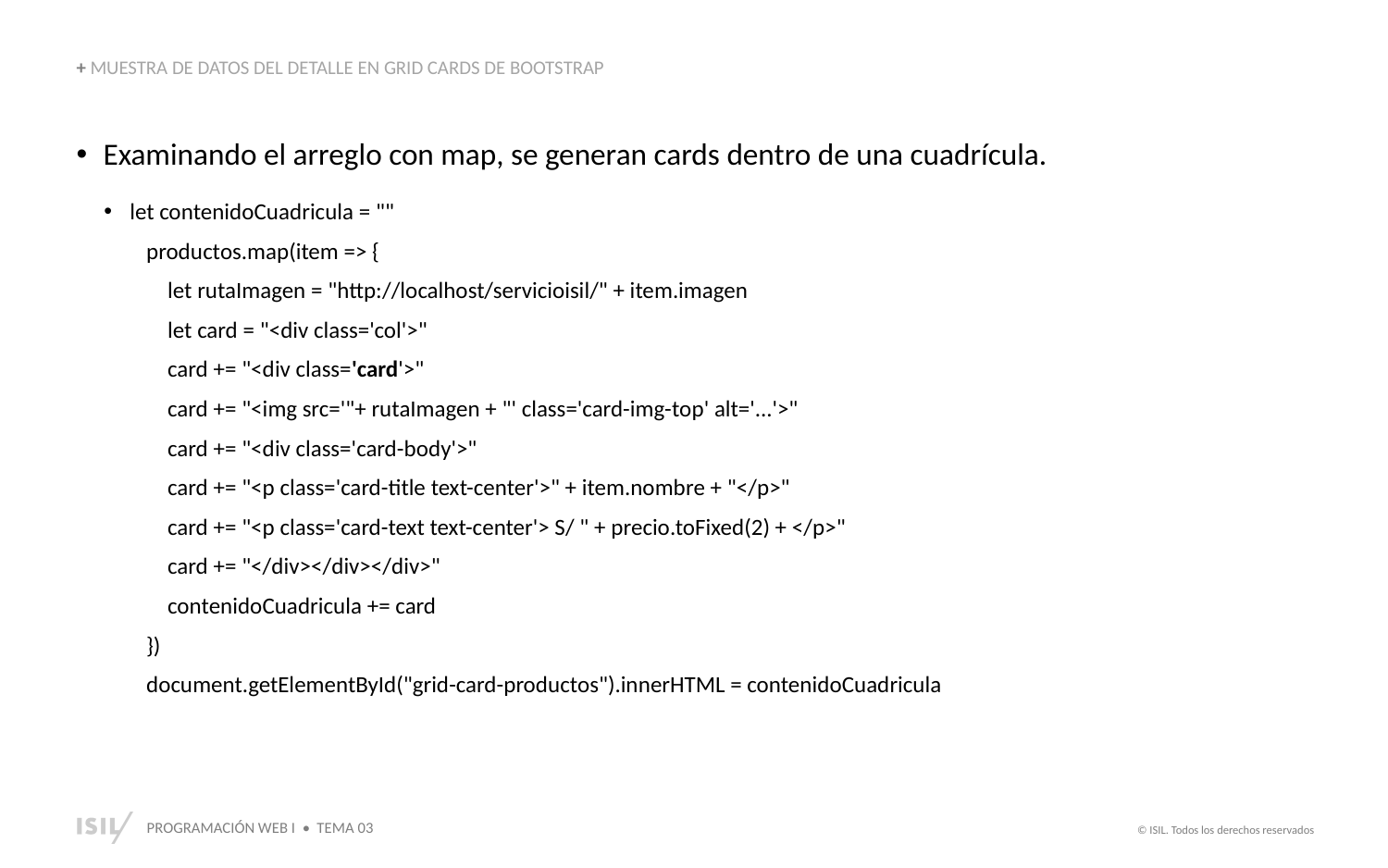

+ MUESTRA DE DATOS DEL DETALLE EN GRID CARDS DE BOOTSTRAP
Examinando el arreglo con map, se generan cards dentro de una cuadrícula.
let contenidoCuadricula = ""
        productos.map(item => {
            let rutaImagen = "http://localhost/servicioisil/" + item.imagen
            let card = "<div class='col'>"
            card += "<div class='card'>"
            card += "<img src='"+ rutaImagen + "' class='card-img-top' alt='...'>"
            card += "<div class='card-body'>"
            card += "<p class='card-title text-center'>" + item.nombre + "</p>"
            card += "<p class='card-text text-center'> S/ " + precio.toFixed(2) + </p>"
            card += "</div></div></div>"
            contenidoCuadricula += card
        })
        document.getElementById("grid-card-productos").innerHTML = contenidoCuadricula